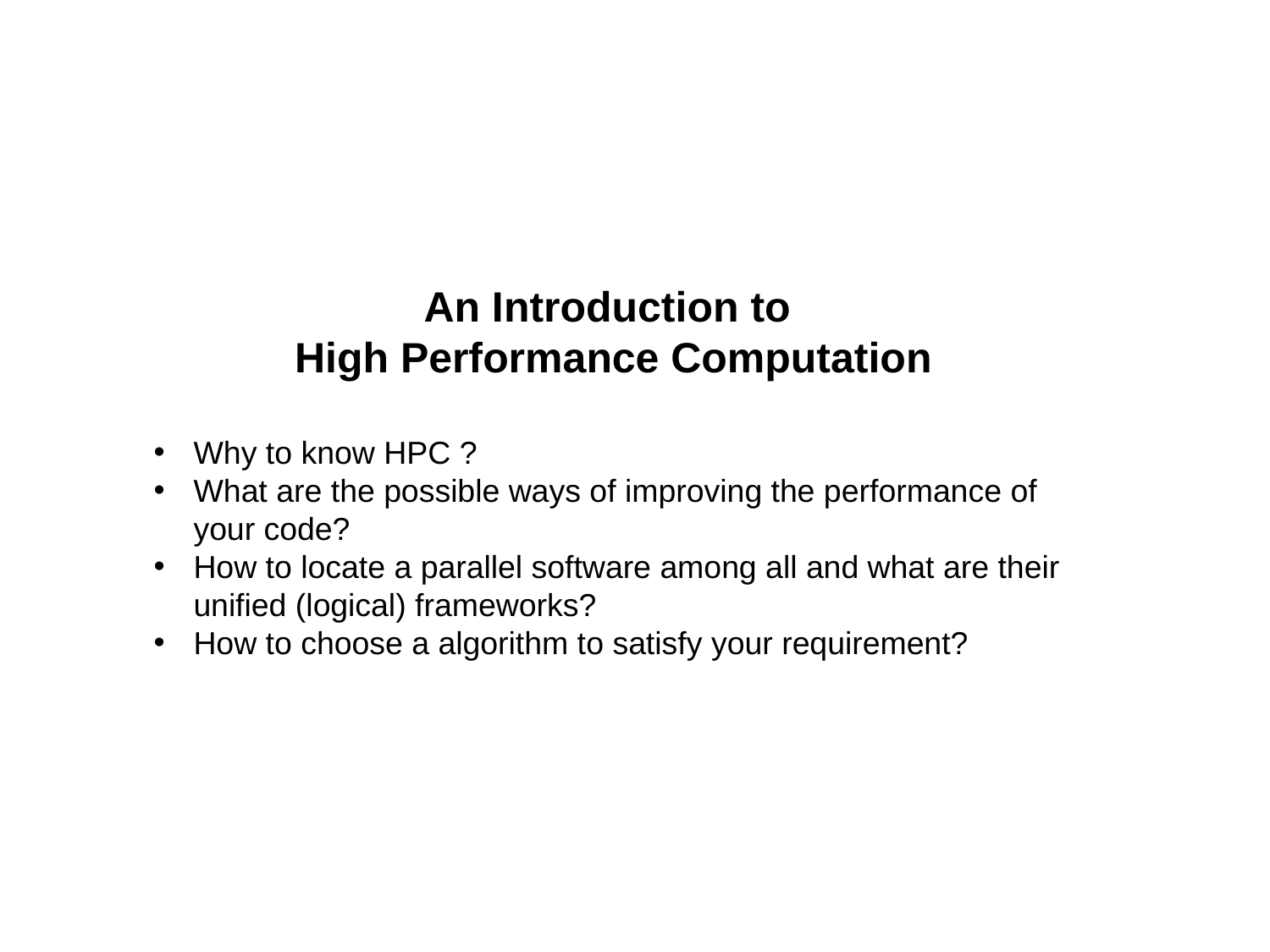

An Introduction to
High Performance Computation

Why to know HPC ?
What are the possible ways of improving the performance of your code?
How to locate a parallel software among all and what are their unified (logical) frameworks?
How to choose a algorithm to satisfy your requirement?